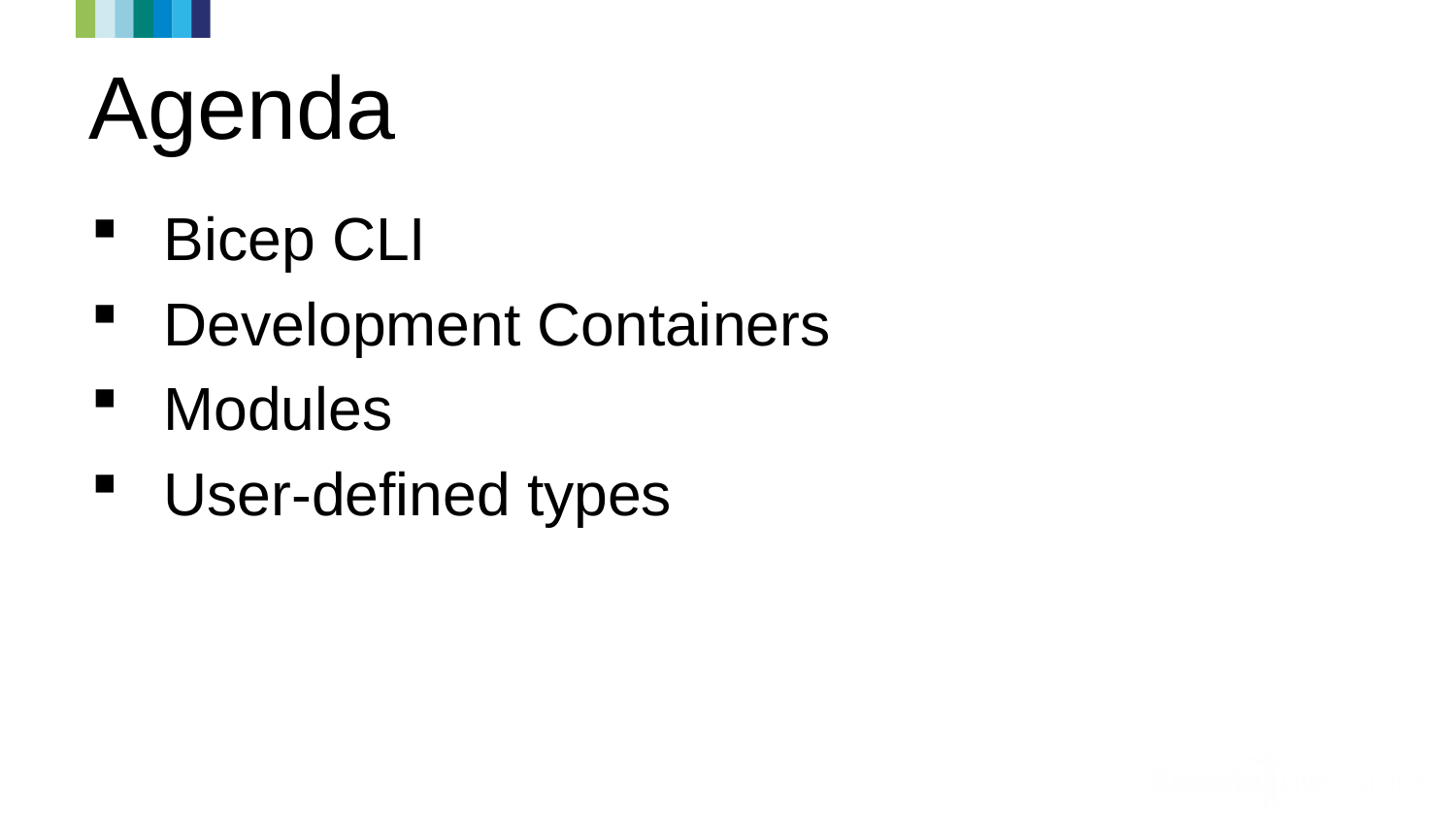

# Agenda
Bicep CLI
Development Containers
Modules
User-defined types